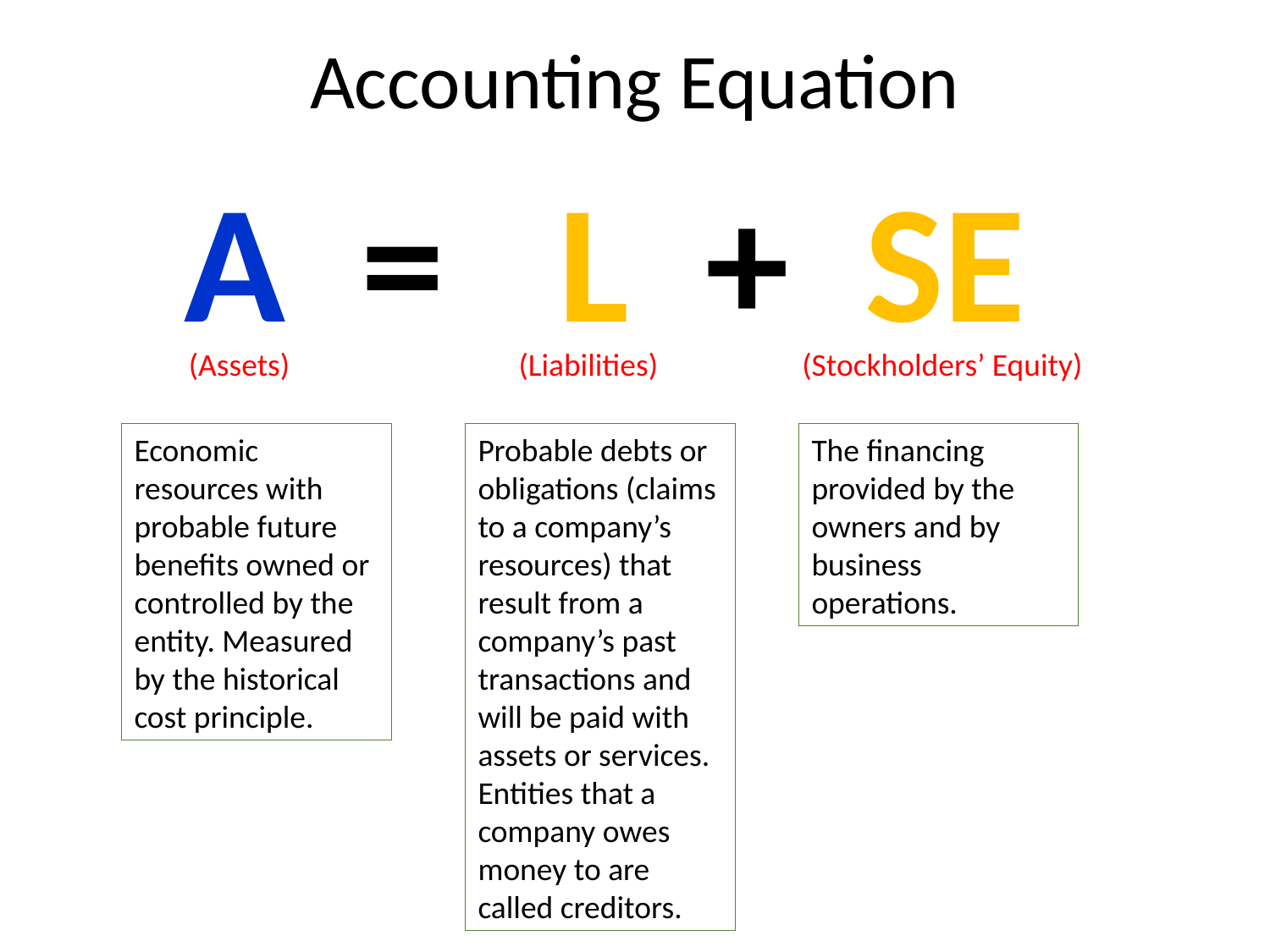

# Accounting Equation
A  =   L  +  SE
(Assets)
(Liabilities)
(Stockholders’ Equity)
The financing provided by the owners and by business operations.
Economic resources with probable future benefits owned or controlled by the entity. Measured by the historical cost principle.
Probable debts or obligations (claims to a company’s resources) that result from a company’s past transactions and will be paid with assets or services. Entities that a company owes money to are called creditors.